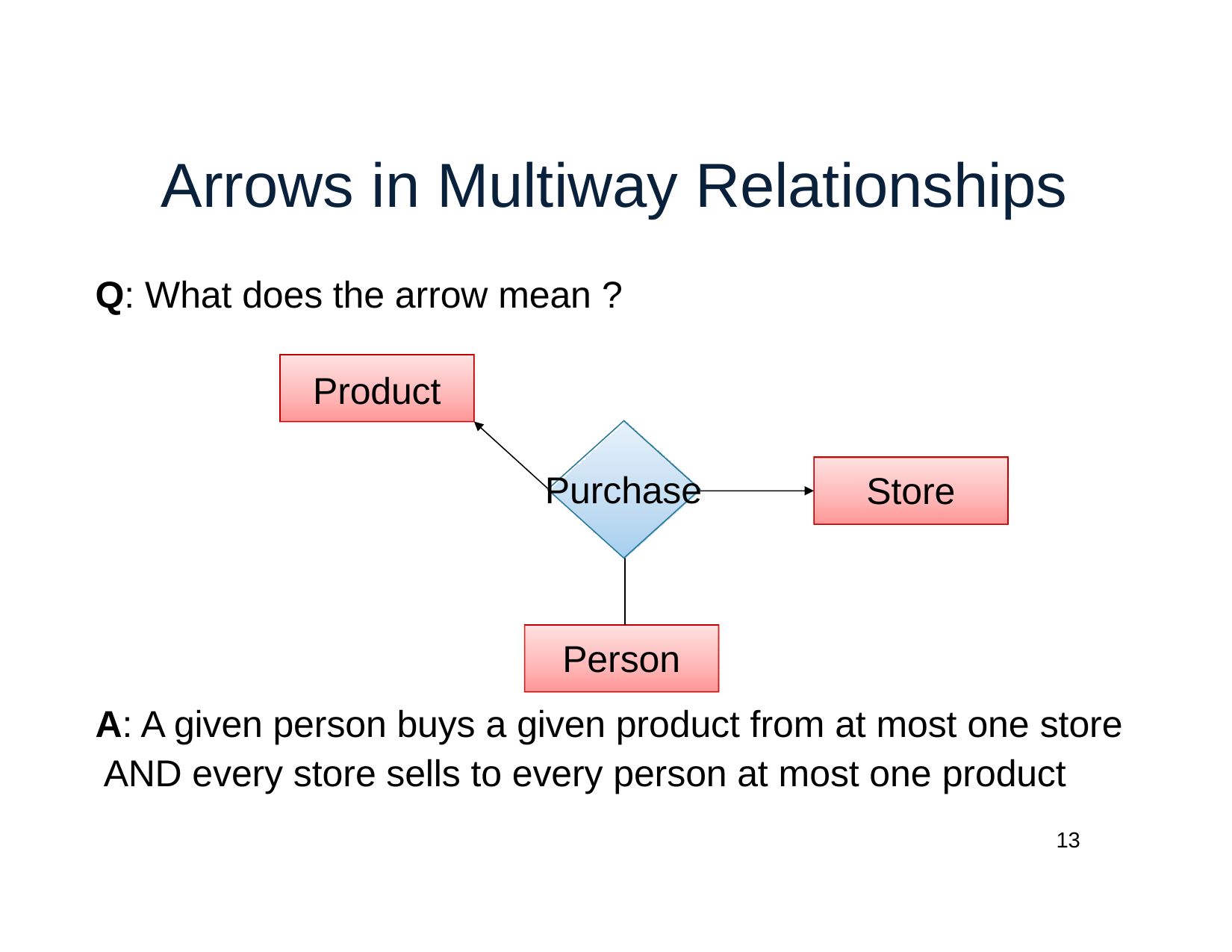

# Arrows in Multiway Relationships
Q: What does the arrow mean ?

Product

Purchase
Store
Person
A: A given person buys a given product from at most one store  AND every store sells to every person at most one product

13